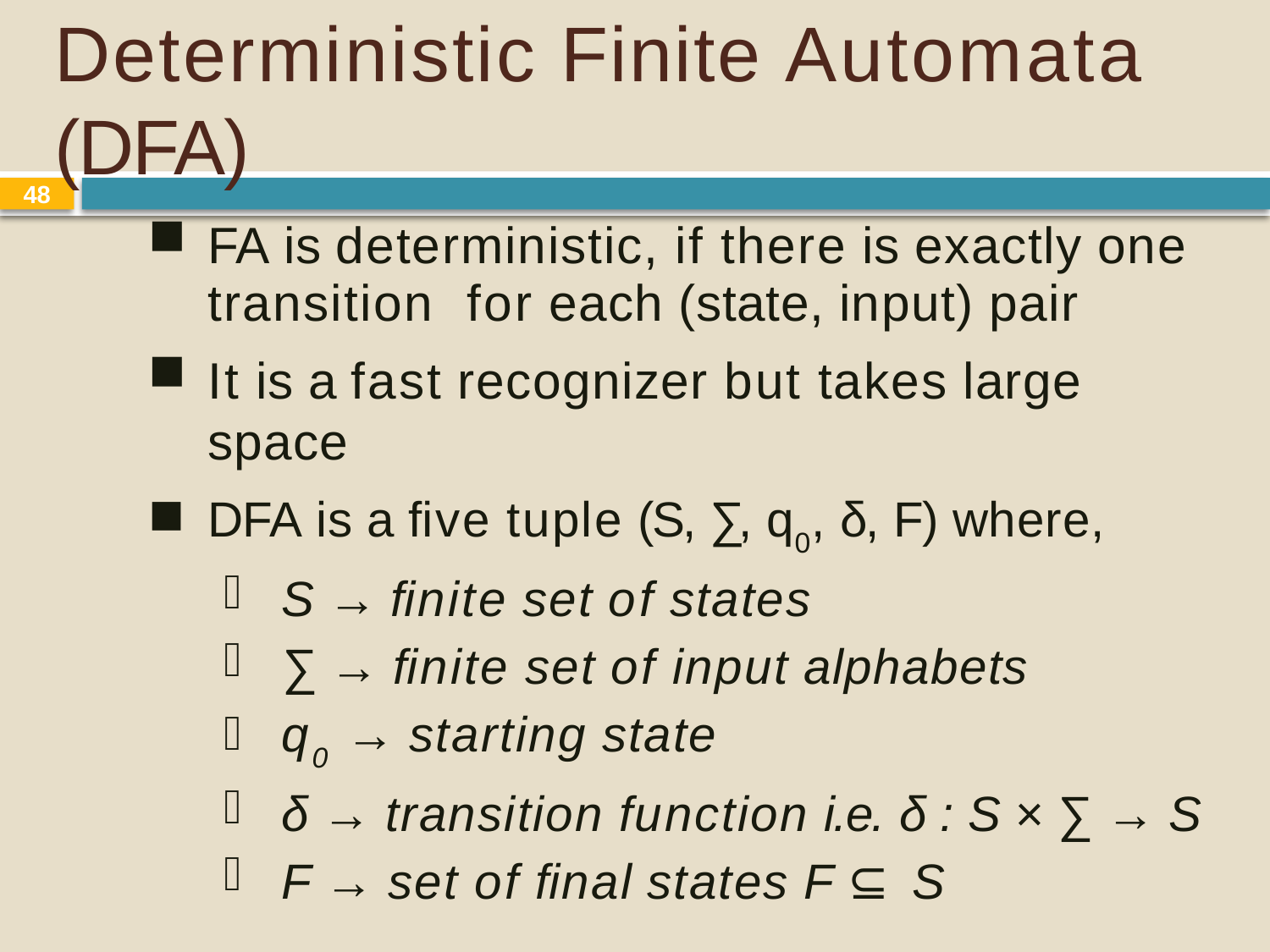

# Deterministic Finite Automata (DFA)
48
FA is deterministic, if there is exactly one transition  for each (state, input) pair
It is a fast recognizer but takes large space
DFA is a ﬁve tuple (S, ∑, q0, δ, F) where,
S → ﬁnite set of states
∑ → ﬁnite set of input alphabets
q0 → starting state
δ → transition function i.e. δ : S × ∑ → S
F → set of ﬁnal states F ⊆ S